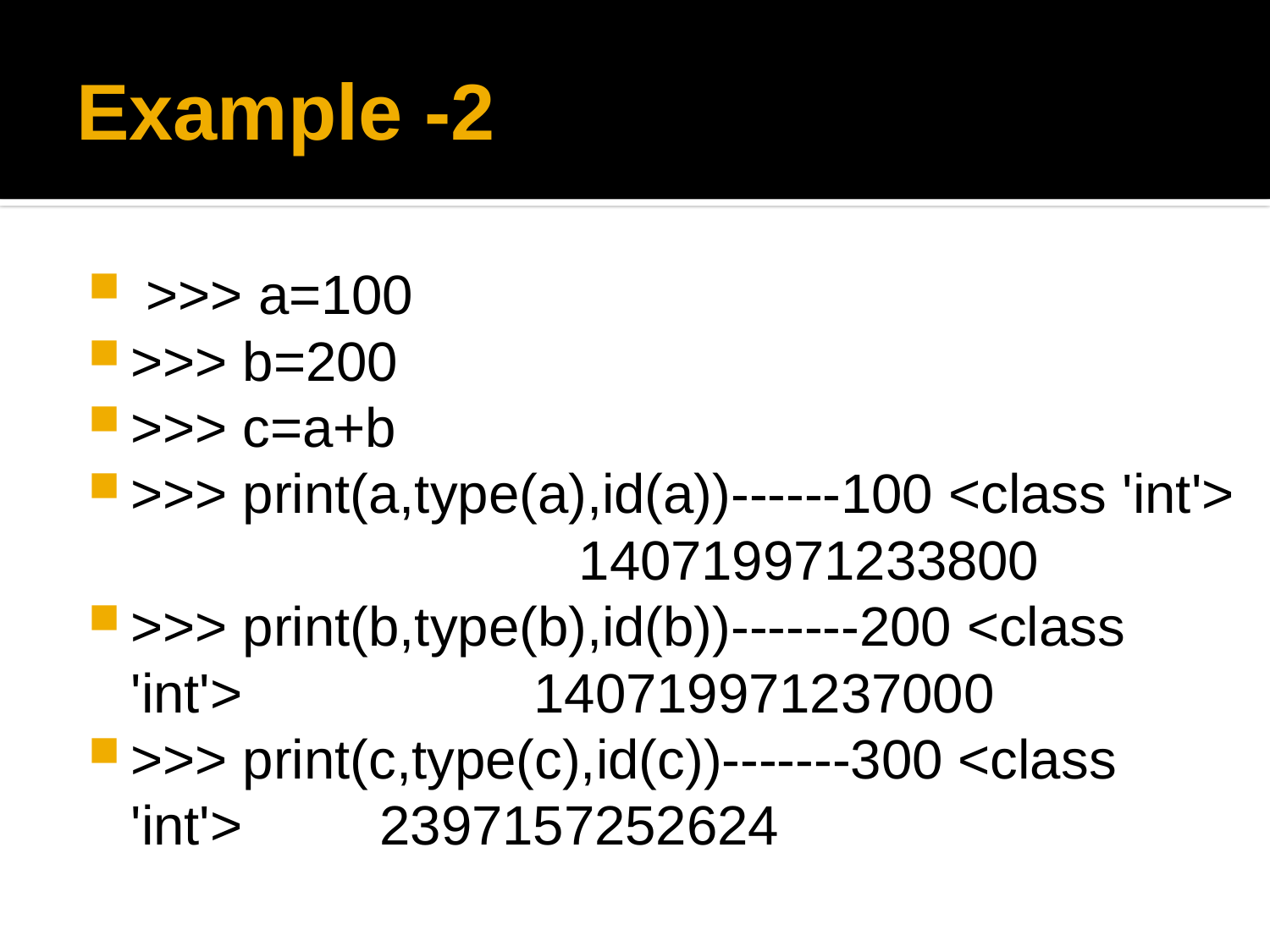

# Example -2
 >>> a=100
>>> b=200
>>> c=a+b
>>> print(a,type(a),id(a))------100 <class 'int'> 					                     140719971233800
>>> print(b,type(b),id(b))-------200 <class 'int'> 						          140719971237000
>>> print(c,type(c),id(c))-------300 <class 'int'> 							2397157252624